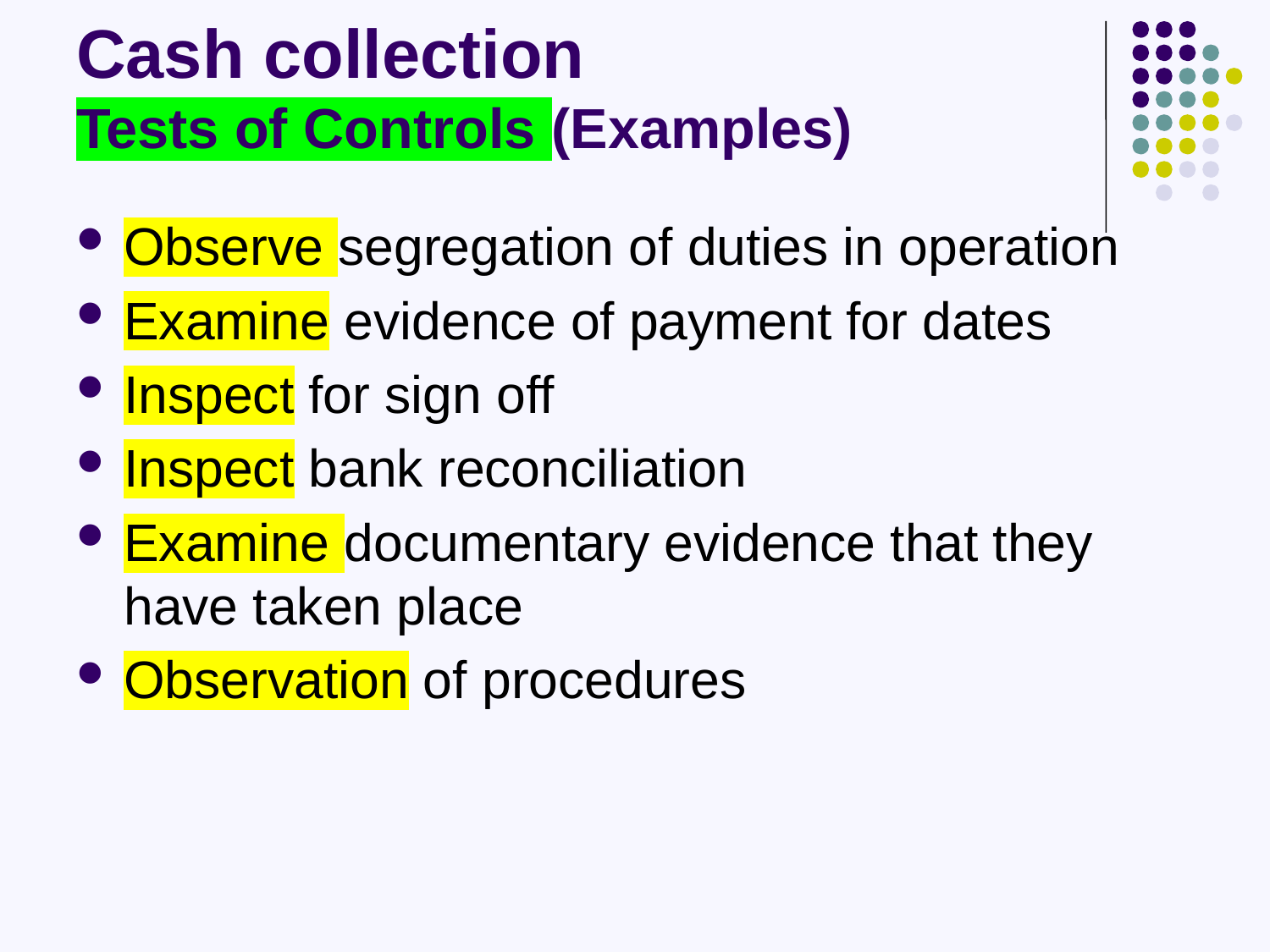

# Cash collection Tests of Controls (Examples)
Observe segregation of duties in operation
Examine evidence of payment for dates
Inspect for sign off
Inspect bank reconciliation
Examine documentary evidence that they have taken place
Observation of procedures